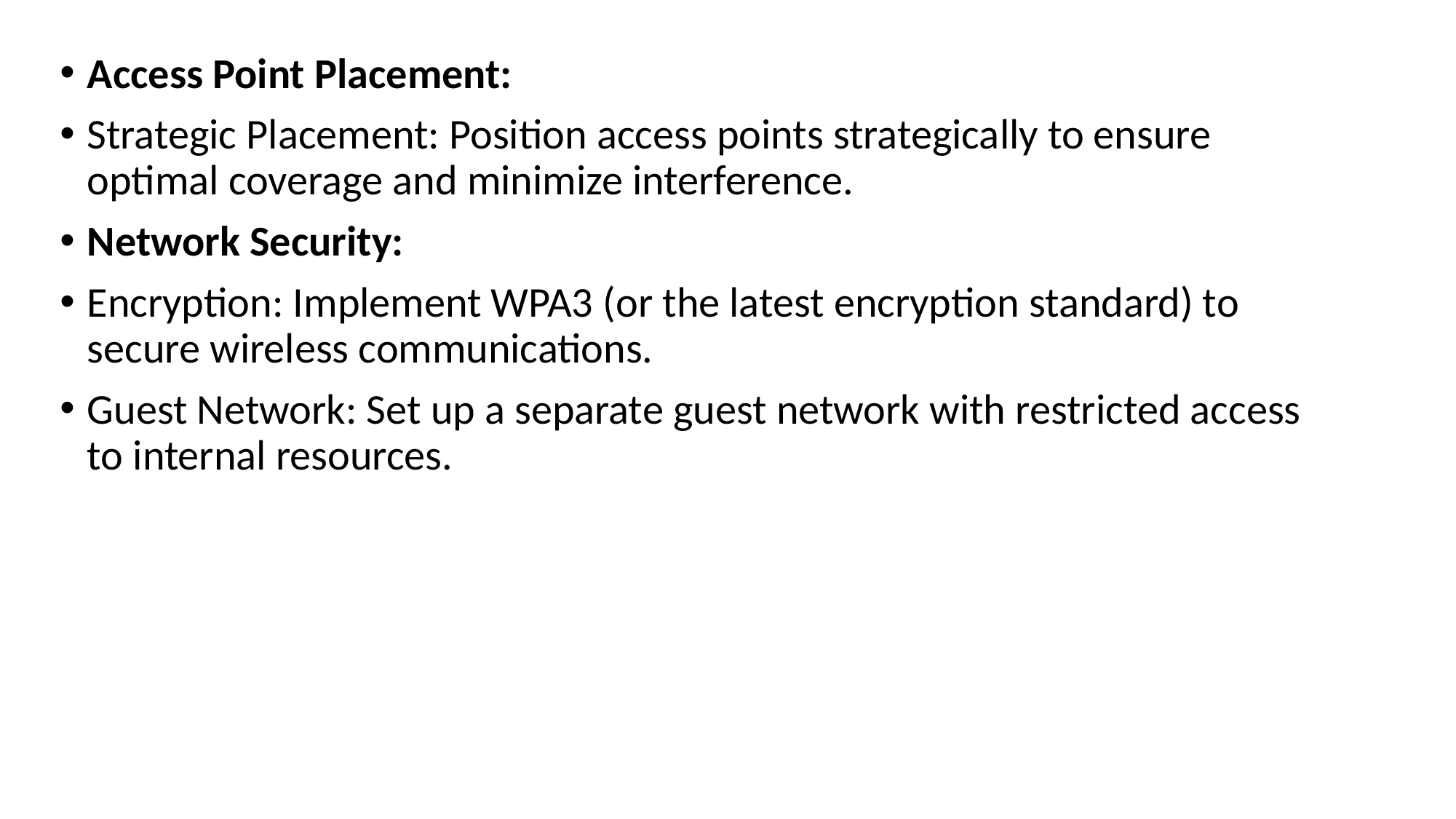

Access Point Placement:
Strategic Placement: Position access points strategically to ensure optimal coverage and minimize interference.
Network Security:
Encryption: Implement WPA3 (or the latest encryption standard) to secure wireless communications.
Guest Network: Set up a separate guest network with restricted access to internal resources.